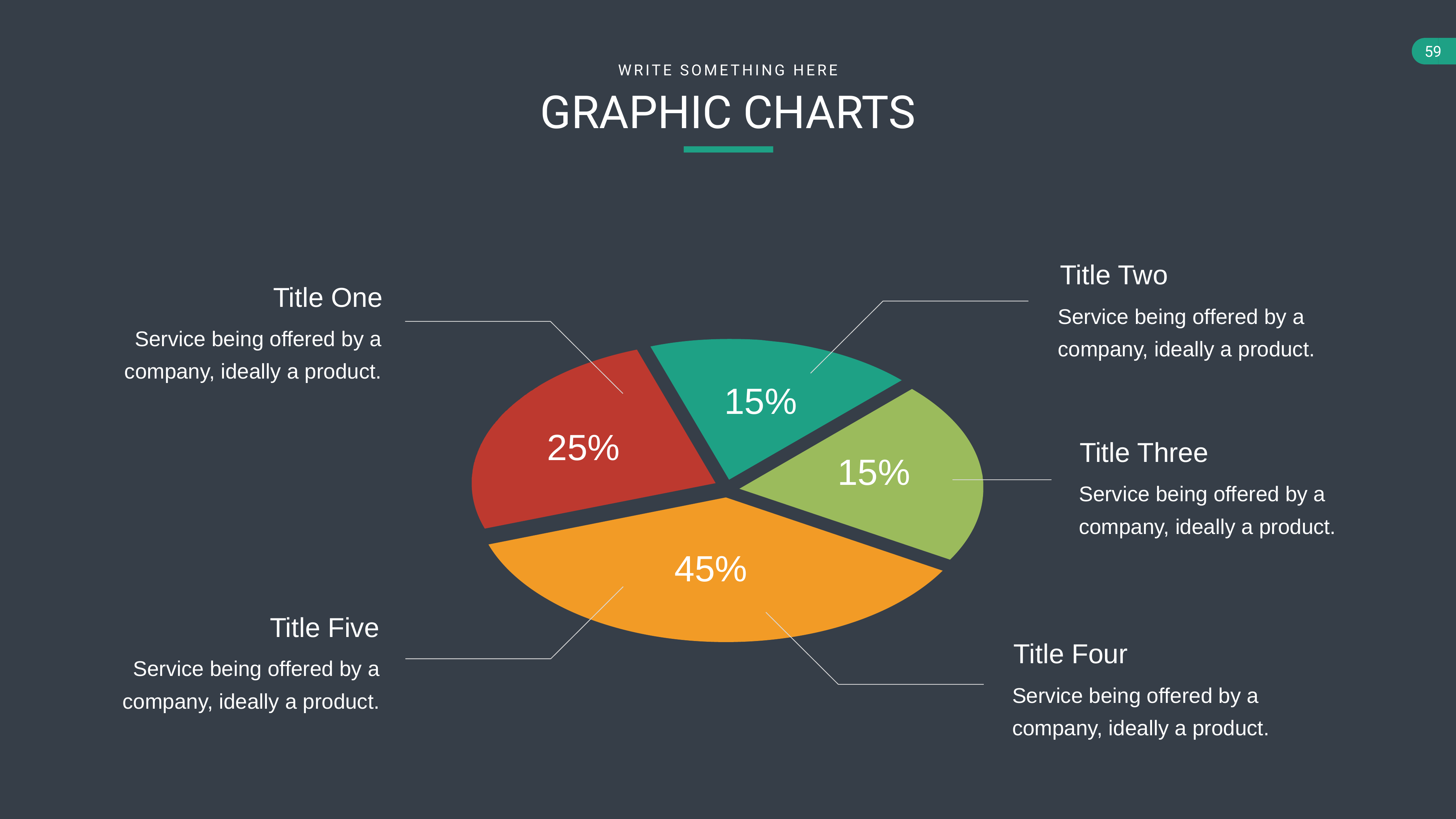

WRITE SOMETHING HERE
GRAPHIC CHARTS

Title Two
Service being offered by a company, ideally a product.
Title One
Service being offered by a company, ideally a product.

15%
25%
Title Three
Service being offered by a company, ideally a product.
15%
45%

Title Five
Service being offered by a company, ideally a product.

Title Four
Service being offered by a company, ideally a product.